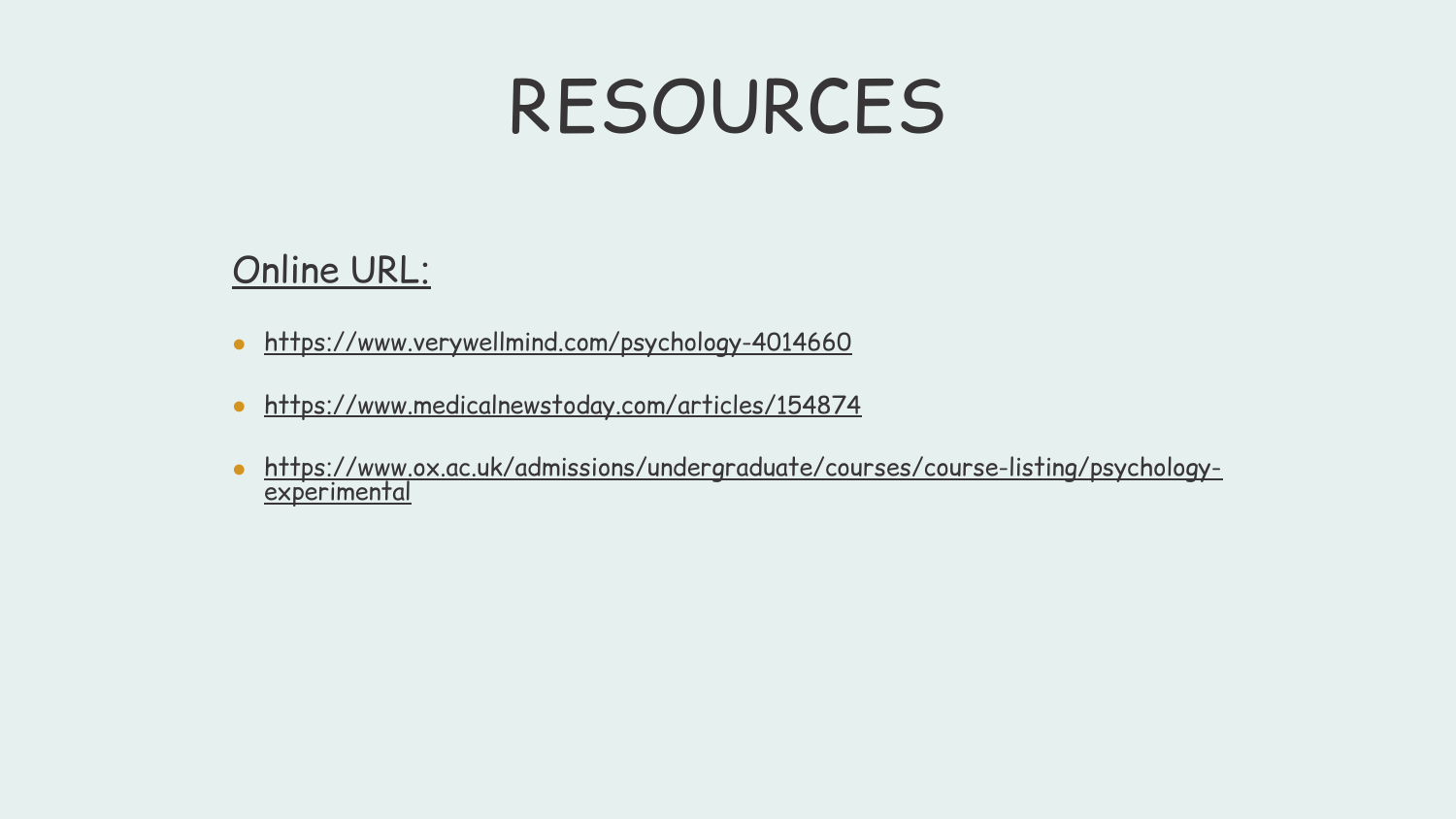

# RESOURCES

Online URL:

https://www.verywellmind.com/psychology-4014660

https://www.medicalnewstoday.com/articles/154874

https://www.ox.ac.uk/admissions/undergraduate/courses/course-listing/psychology-experimental